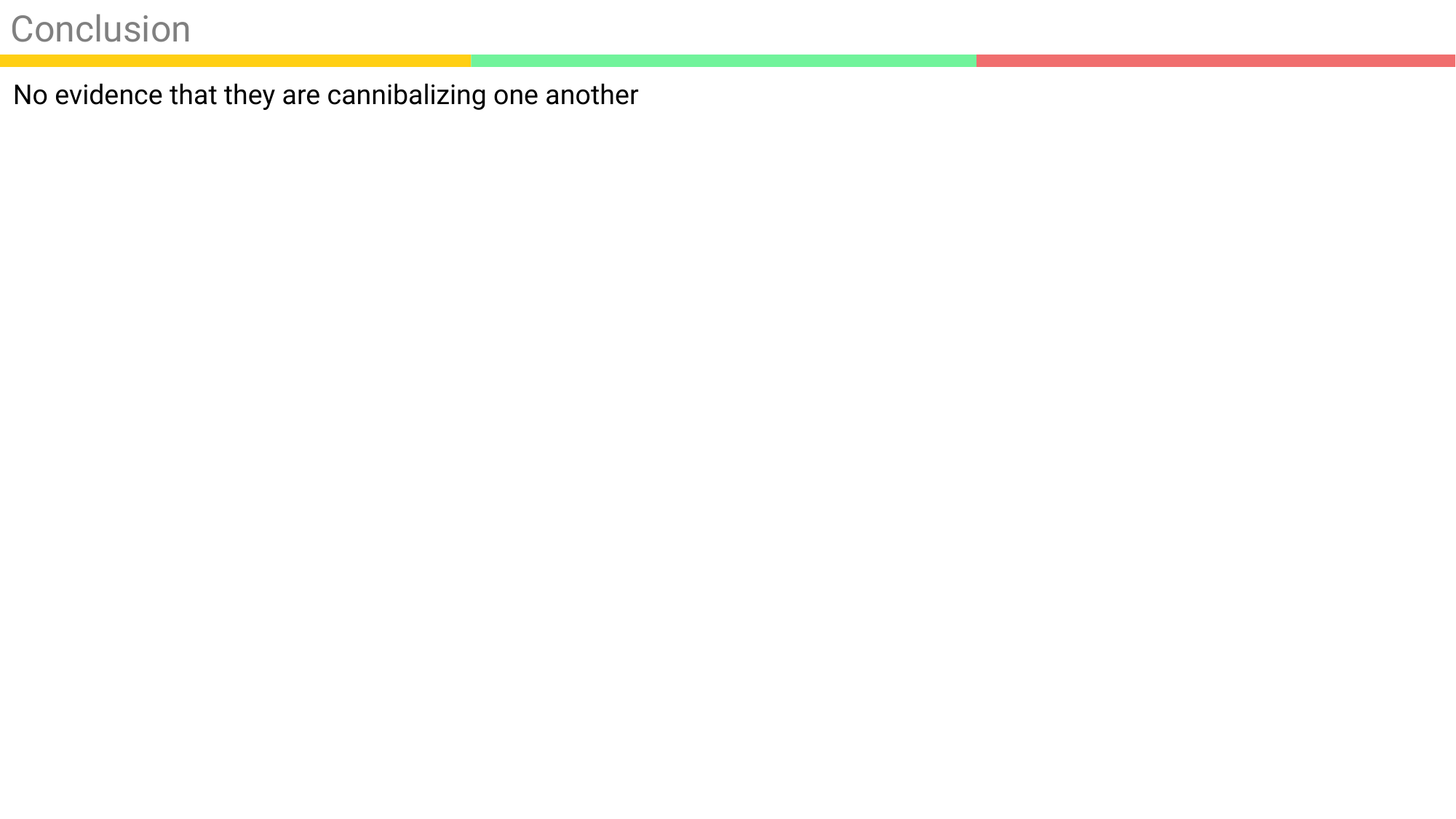

Conclusion
No evidence that they are cannibalizing one another